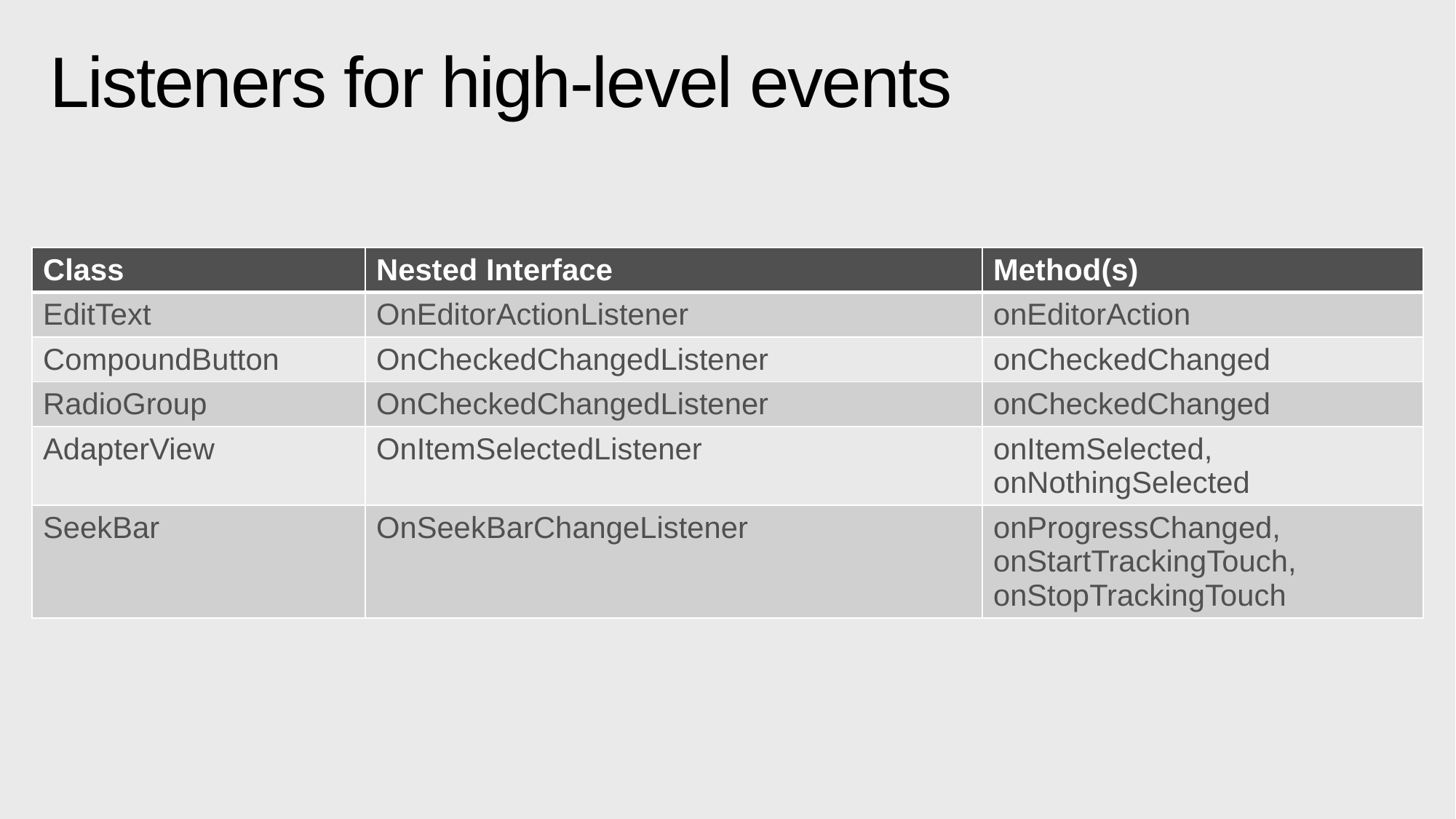

# Listeners for high-level events
| Class | Nested Interface | Method(s) |
| --- | --- | --- |
| EditText | OnEditorActionListener | onEditorAction |
| CompoundButton | OnCheckedChangedListener | onCheckedChanged |
| RadioGroup | OnCheckedChangedListener | onCheckedChanged |
| AdapterView | OnItemSelectedListener | onItemSelected, onNothingSelected |
| SeekBar | OnSeekBarChangeListener | onProgressChanged, onStartTrackingTouch, onStopTrackingTouch |